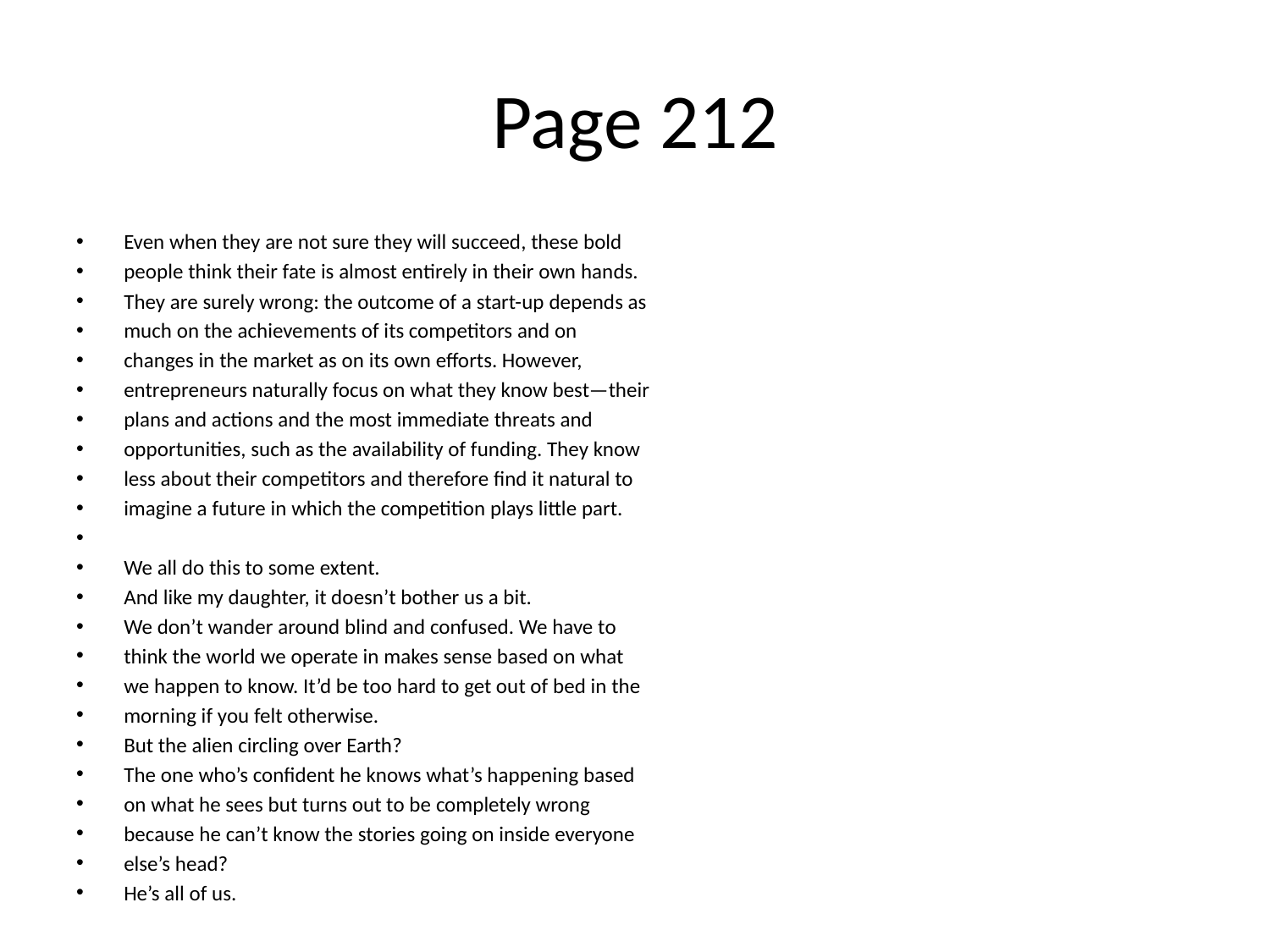

# Page 212
Even when they are not sure they will succeed, these bold
people think their fate is almost entirely in their own hands.
They are surely wrong: the outcome of a start-up depends as
much on the achievements of its competitors and on
changes in the market as on its own eﬀorts. However,
entrepreneurs naturally focus on what they know best—their
plans and actions and the most immediate threats and
opportunities, such as the availability of funding. They know
less about their competitors and therefore ﬁnd it natural to
imagine a future in which the competition plays little part.

We all do this to some extent.
And like my daughter, it doesn’t bother us a bit.
We don’t wander around blind and confused. We have to
think the world we operate in makes sense based on what
we happen to know. It’d be too hard to get out of bed in the
morning if you felt otherwise.
But the alien circling over Earth?
The one who’s conﬁdent he knows what’s happening based
on what he sees but turns out to be completely wrong
because he can’t know the stories going on inside everyone
else’s head?
He’s all of us.